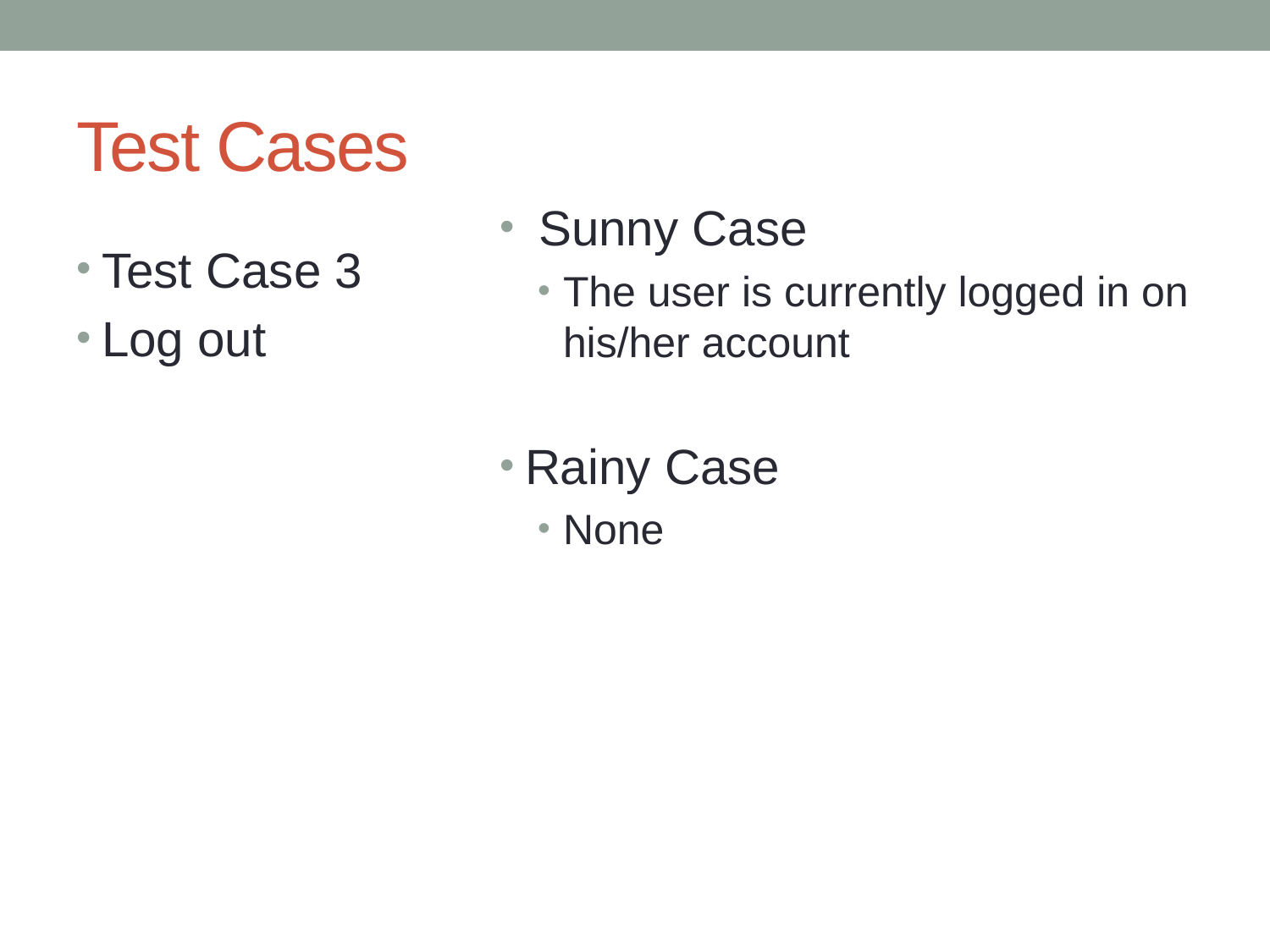

# Test Cases
 Sunny Case
The user is currently logged in on his/her account

Rainy Case
None

Test Case 3
Log out